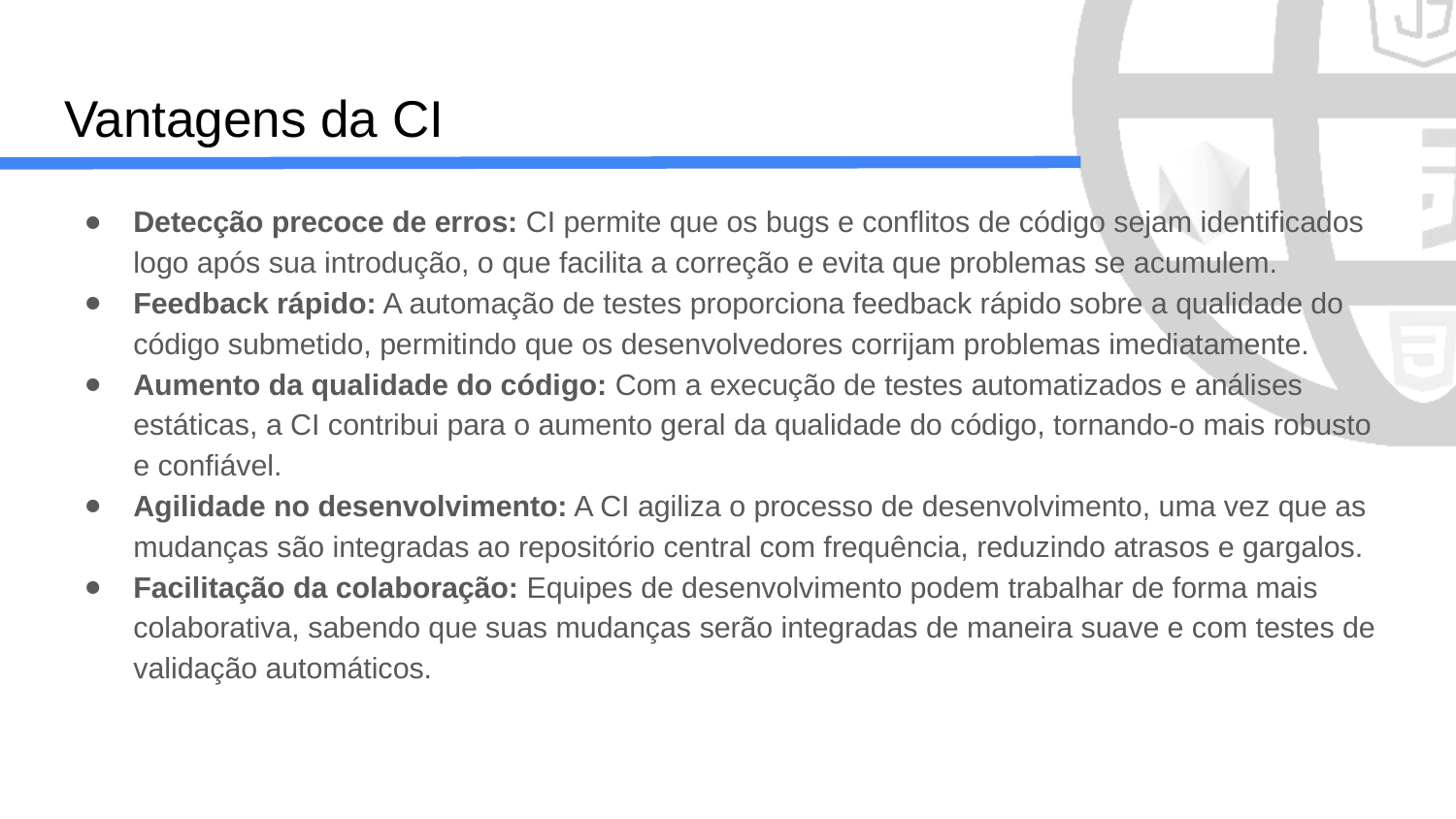

# Vantagens da CI
Detecção precoce de erros: CI permite que os bugs e conflitos de código sejam identificados logo após sua introdução, o que facilita a correção e evita que problemas se acumulem.
Feedback rápido: A automação de testes proporciona feedback rápido sobre a qualidade do código submetido, permitindo que os desenvolvedores corrijam problemas imediatamente.
Aumento da qualidade do código: Com a execução de testes automatizados e análises estáticas, a CI contribui para o aumento geral da qualidade do código, tornando-o mais robusto e confiável.
Agilidade no desenvolvimento: A CI agiliza o processo de desenvolvimento, uma vez que as mudanças são integradas ao repositório central com frequência, reduzindo atrasos e gargalos.
Facilitação da colaboração: Equipes de desenvolvimento podem trabalhar de forma mais colaborativa, sabendo que suas mudanças serão integradas de maneira suave e com testes de validação automáticos.